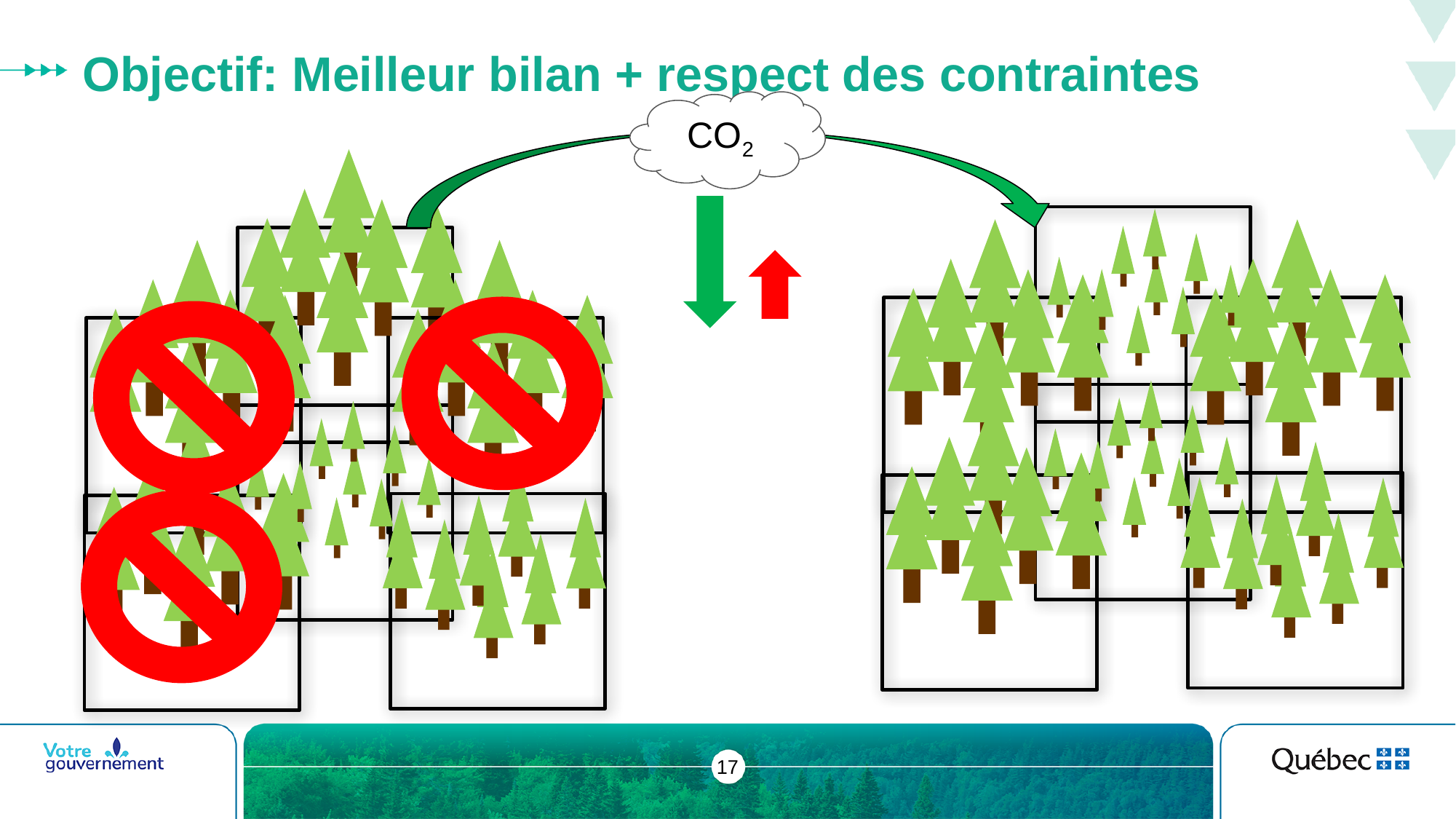

# Objectif: Meilleur bilan + respect des contraintes
CO2

17